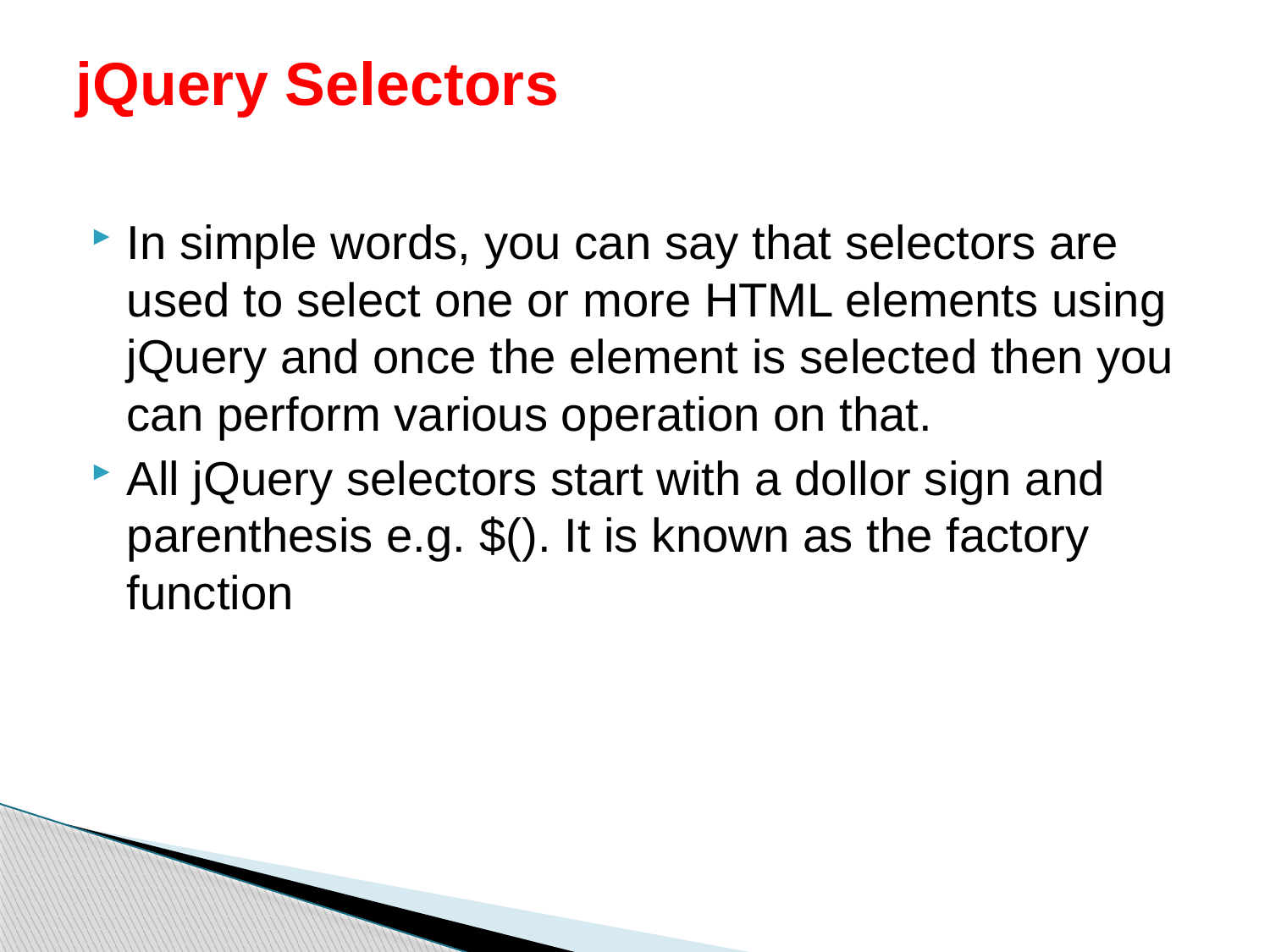

# jQuery Selectors
In simple words, you can say that selectors are used to select one or more HTML elements using jQuery and once the element is selected then you can perform various operation on that.
All jQuery selectors start with a dollor sign and parenthesis e.g. $(). It is known as the factory function